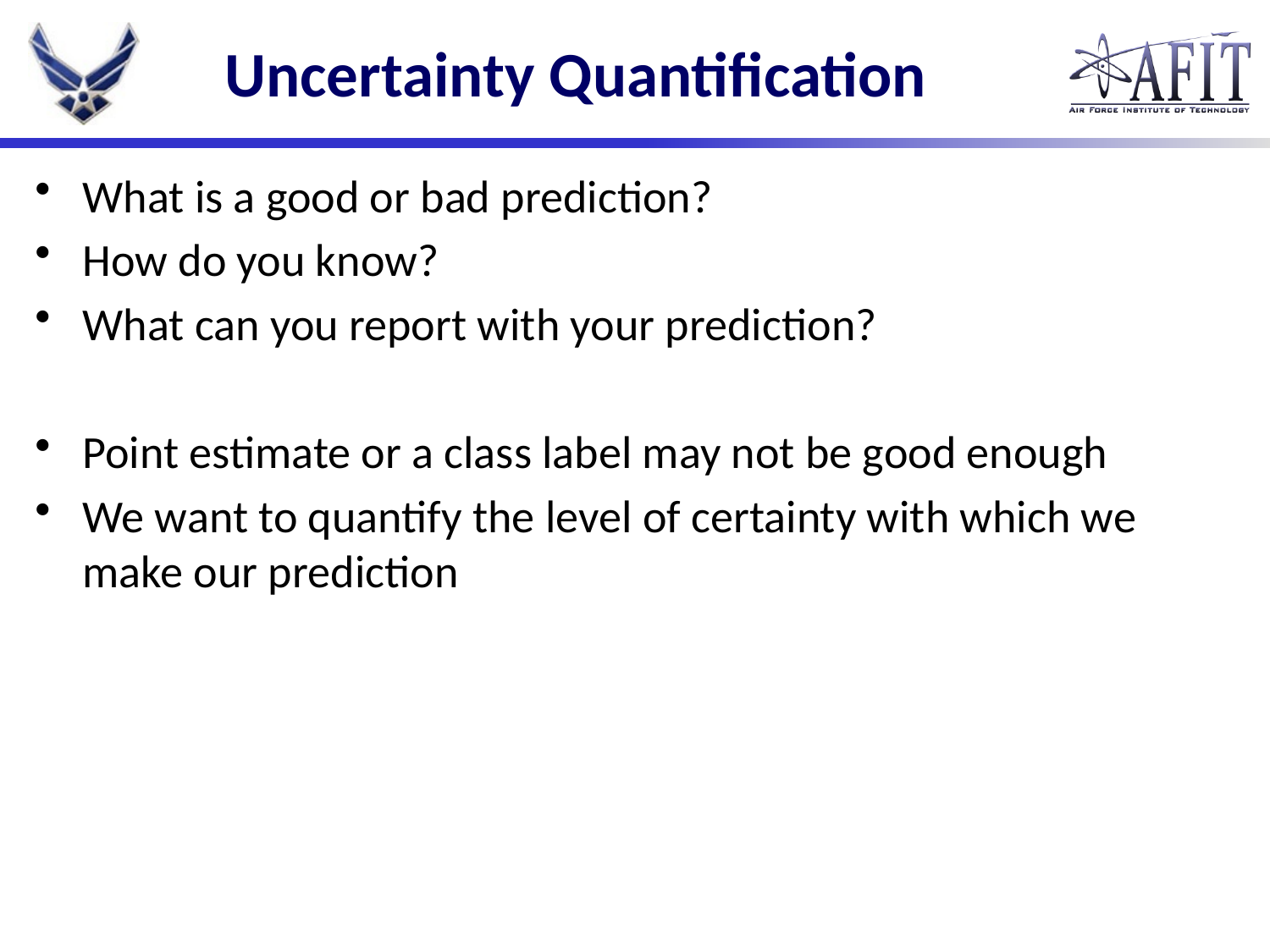

# Uncertainty Quantification
What is a good or bad prediction?
How do you know?
What can you report with your prediction?

Point estimate or a class label may not be good enough
We want to quantify the level of certainty with which we make our prediction